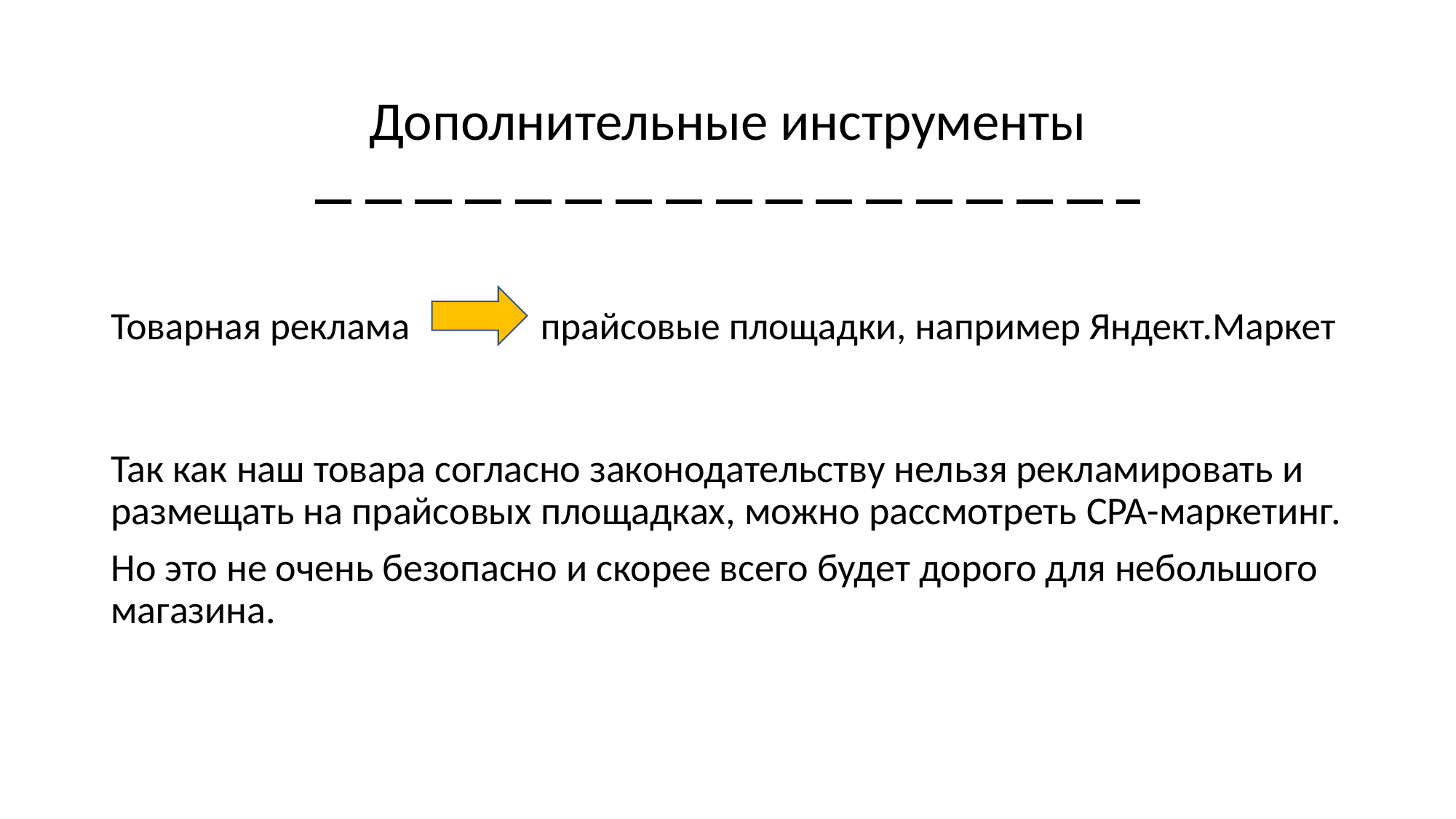

# Дополнительные инструменты

Товарная реклама               прайсовые площадки, например Яндект.Маркет

Так как наш товара согласно законодательству нельзя рекламировать и размещать на прайсовых площадках, можно рассмотреть CPA-маркетинг.
Но это не очень безопасно и скорее всего будет дорого для небольшого магазина.